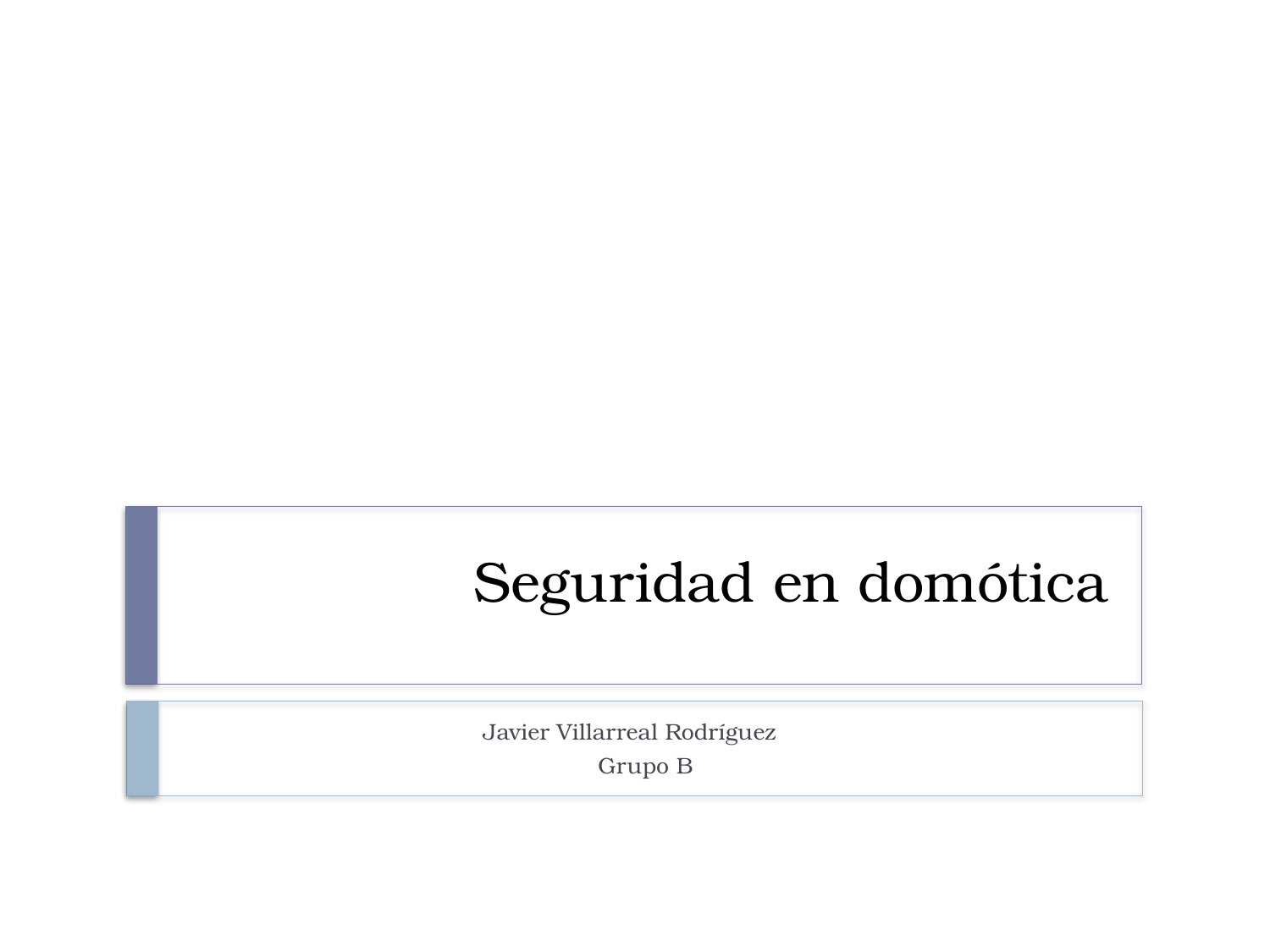

# Seguridad en domótica
Javier Villarreal Rodríguez
Grupo B